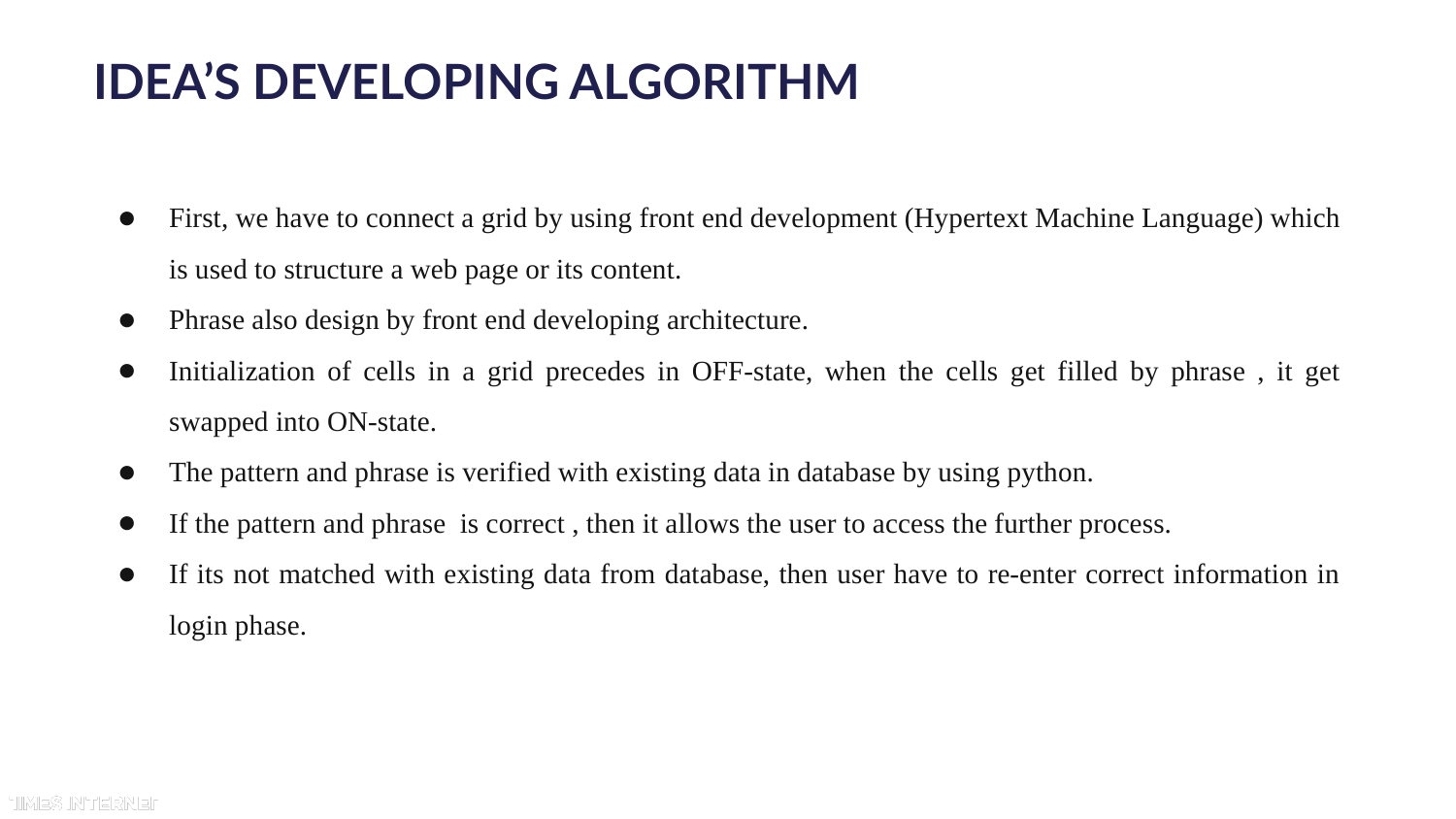

# IDEA’S DEVELOPING ALGORITHM
First, we have to connect a grid by using front end development (Hypertext Machine Language) which is used to structure a web page or its content.
Phrase also design by front end developing architecture.
Initialization of cells in a grid precedes in OFF-state, when the cells get filled by phrase , it get swapped into ON-state.
The pattern and phrase is verified with existing data in database by using python.
If the pattern and phrase  is correct , then it allows the user to access the further process.
If its not matched with existing data from database, then user have to re-enter correct information in login phase.